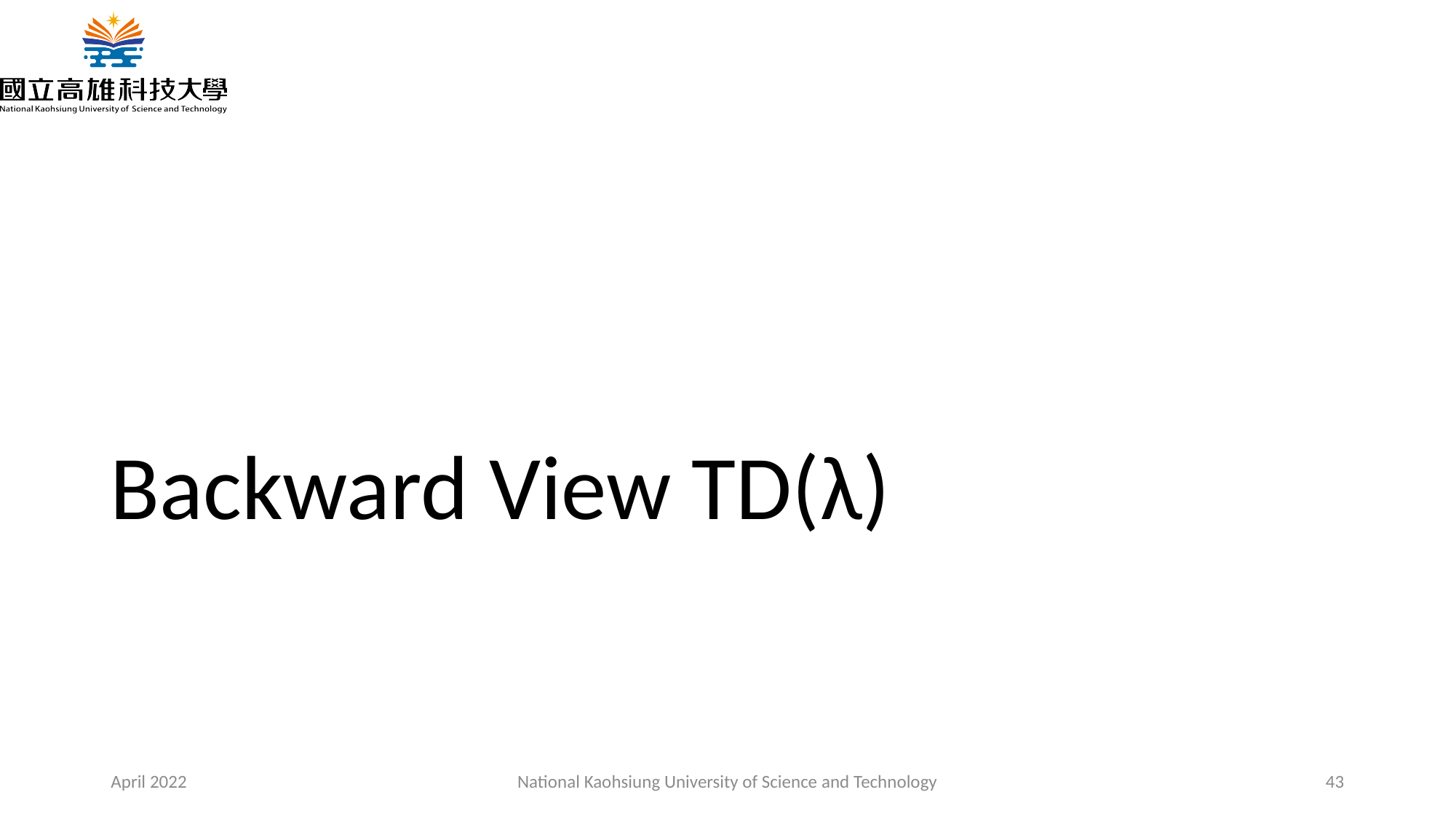

# Backward View TD(λ)

April 2022
National Kaohsiung University of Science and Technology
43